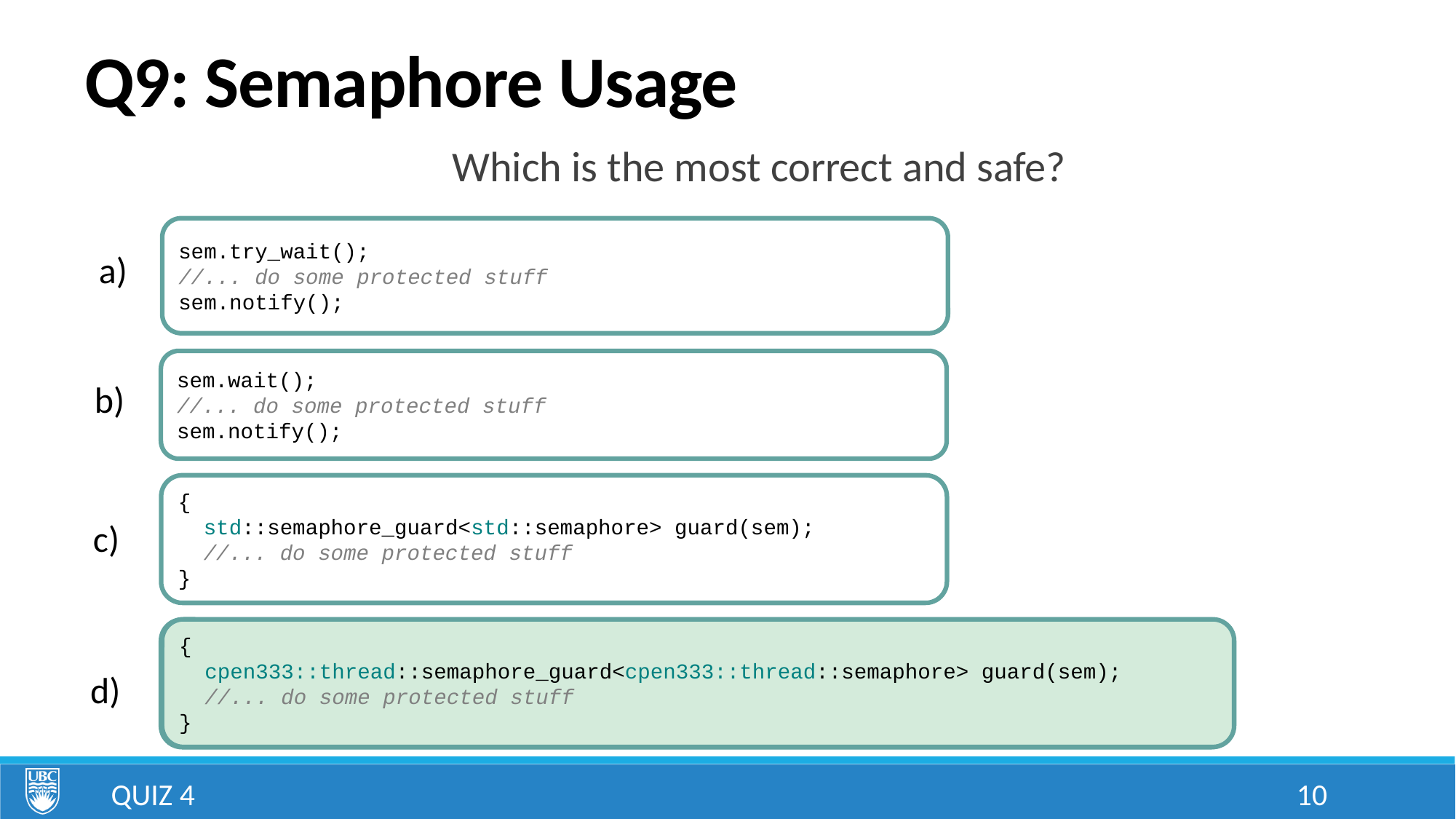

# Q9: Semaphore Usage
Which is the most correct and safe?
sem.try_wait();
//... do some protected stuff
sem.notify();
a)
sem.wait();
//... do some protected stuff
sem.notify();
b)
{
  std::semaphore_guard<std::semaphore> guard(sem);
  //... do some protected stuff
}
c)
{
  cpen333::thread::semaphore_guard<cpen333::thread::semaphore> guard(sem);
  //... do some protected stuff
}
{
  cpen333::thread::semaphore_guard<cpen333::thread::semaphore> guard(sem);
  //... do some protected stuff
}
d)
Quiz 4
10